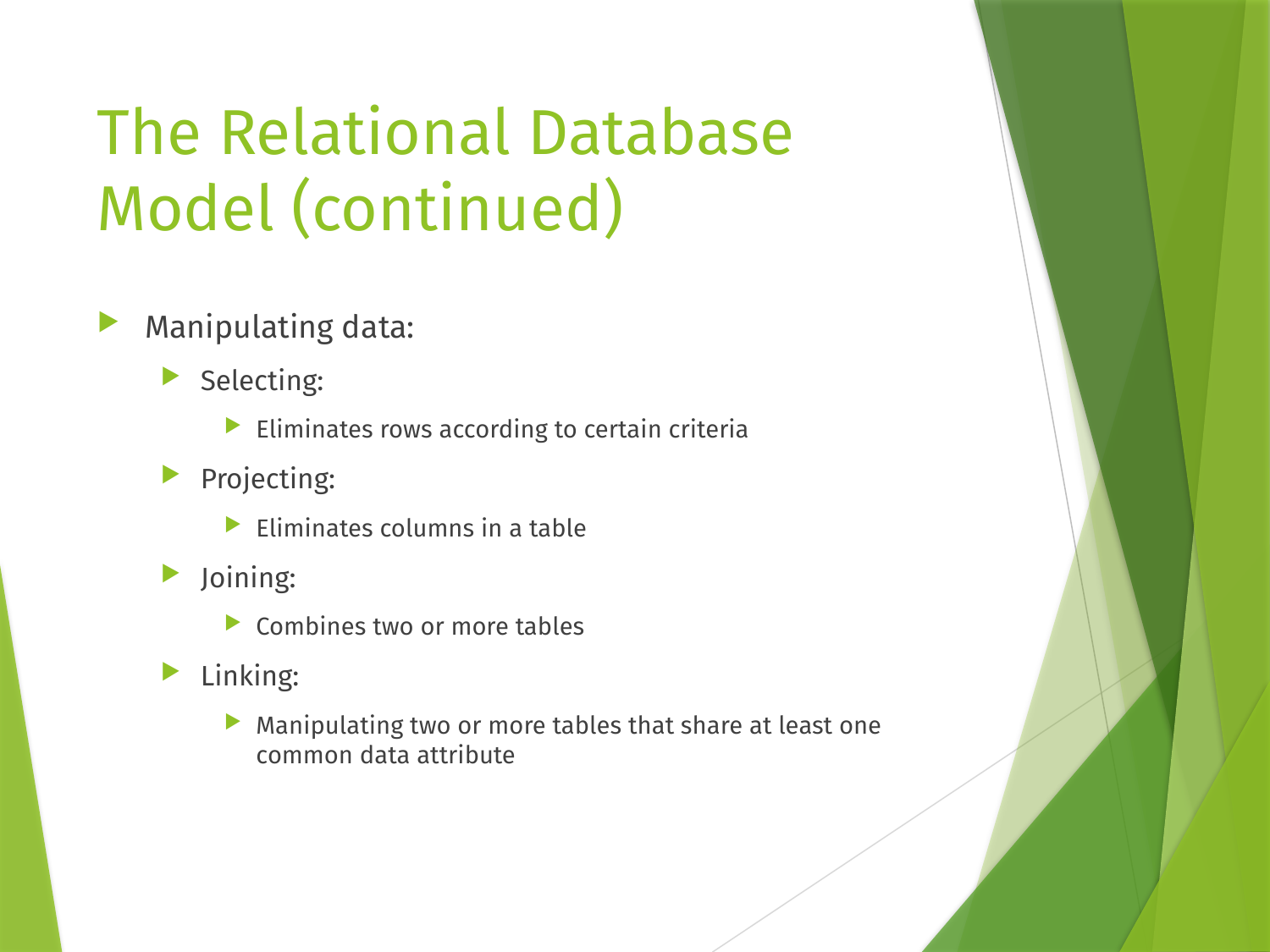

# The Relational Database Model (continued)
Manipulating data:
Selecting:
Eliminates rows according to certain criteria
Projecting:
Eliminates columns in a table
Joining:
Combines two or more tables
Linking:
Manipulating two or more tables that share at least one common data attribute